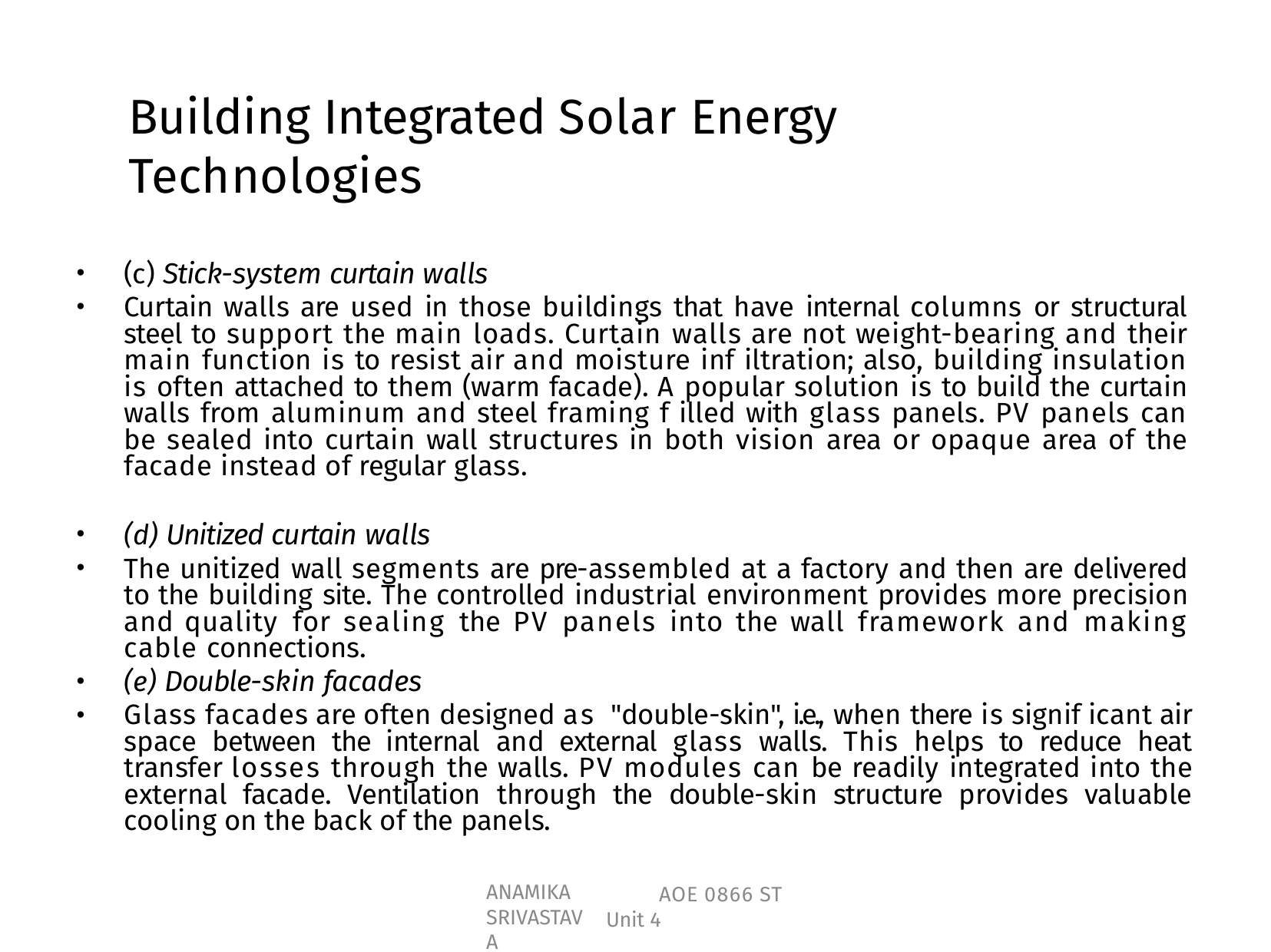

# Building Integrated Solar Energy	Technologies
•
•
(c) Stick-system curtain walls
Curtain walls are used in those buildings that have internal columns or structural steel to support the main loads. Curtain walls are not weight-bearing and their main function is to resist air and moisture inf iltration; also, building insulation is often attached to them (warm facade). A popular solution is to build the curtain walls from aluminum and steel framing f illed with glass panels. PV panels can be sealed into curtain wall structures in both vision area or opaque area of the facade instead of regular glass.
•
•
Unitized curtain walls
The unitized wall segments are pre-assembled at a factory and then are delivered to the building site. The controlled industrial environment provides more precision and quality for sealing the PV panels into the wall framework and making cable connections.
Double-skin facades
Glass facades are often designed as  "double-skin", i.e., when there is signif icant air space between the internal and external glass walls. This helps to reduce heat transfer losses through the walls. PV modules can be readily integrated into the external facade. Ventilation through the double-skin structure provides valuable cooling on the back of the panels.
•
•
ANAMIKA SRIVASTAVA
AOE 0866 ST
Unit 4